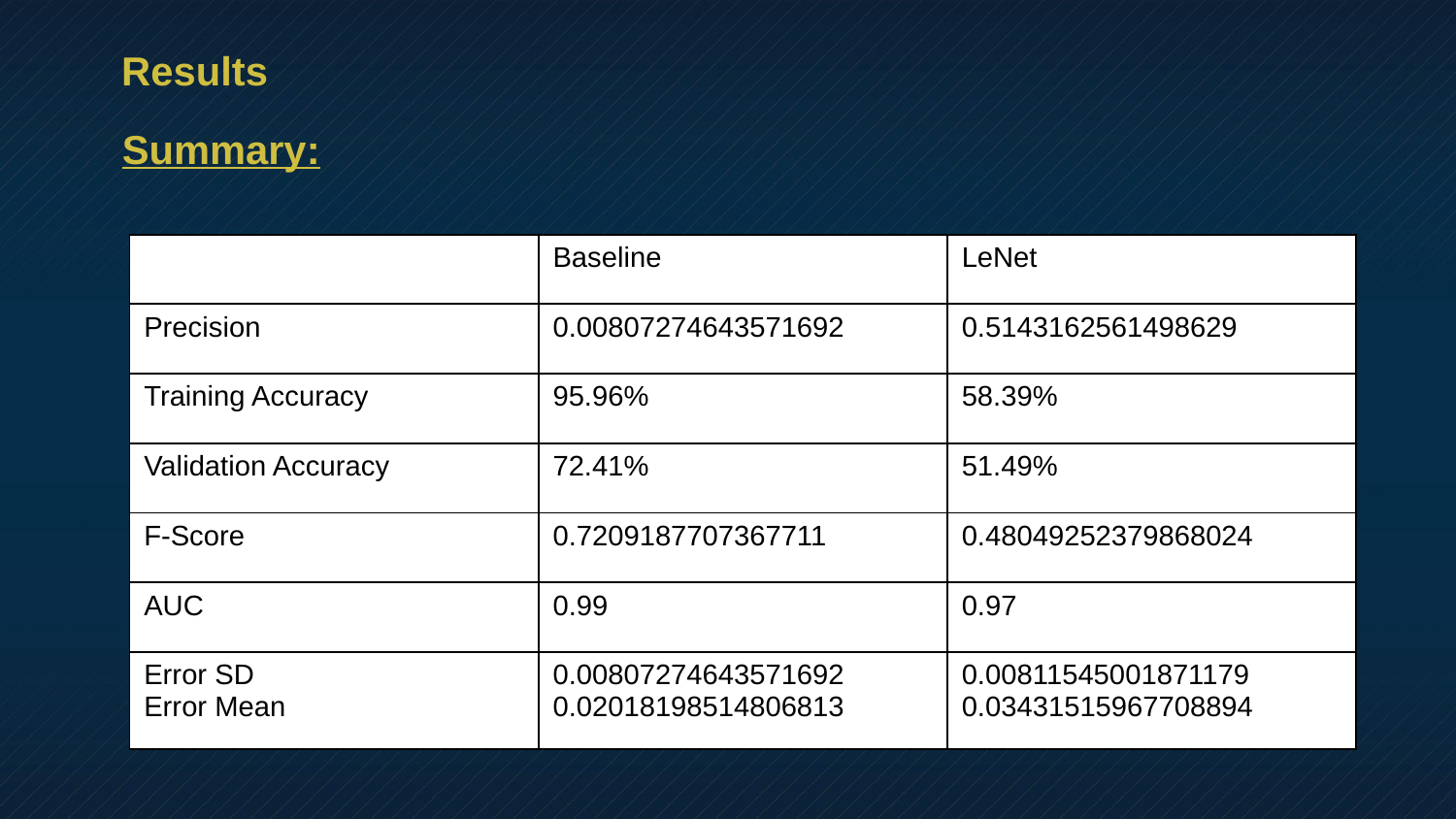

Results
Summary:

|  | Baseline | LeNet |
| --- | --- | --- |
| Precision | 0.00807274643571692 | 0.5143162561498629 |
| Training Accuracy | 95.96% | 58.39% |
| Validation Accuracy | 72.41% | 51.49% |
| F-Score | 0.7209187707367711 | 0.48049252379868024 |
| AUC | 0.99 | 0.97 |
| Error SD Error Mean | 0.00807274643571692 0.02018198514806813 | 0.00811545001871179 0.03431515967708894 |